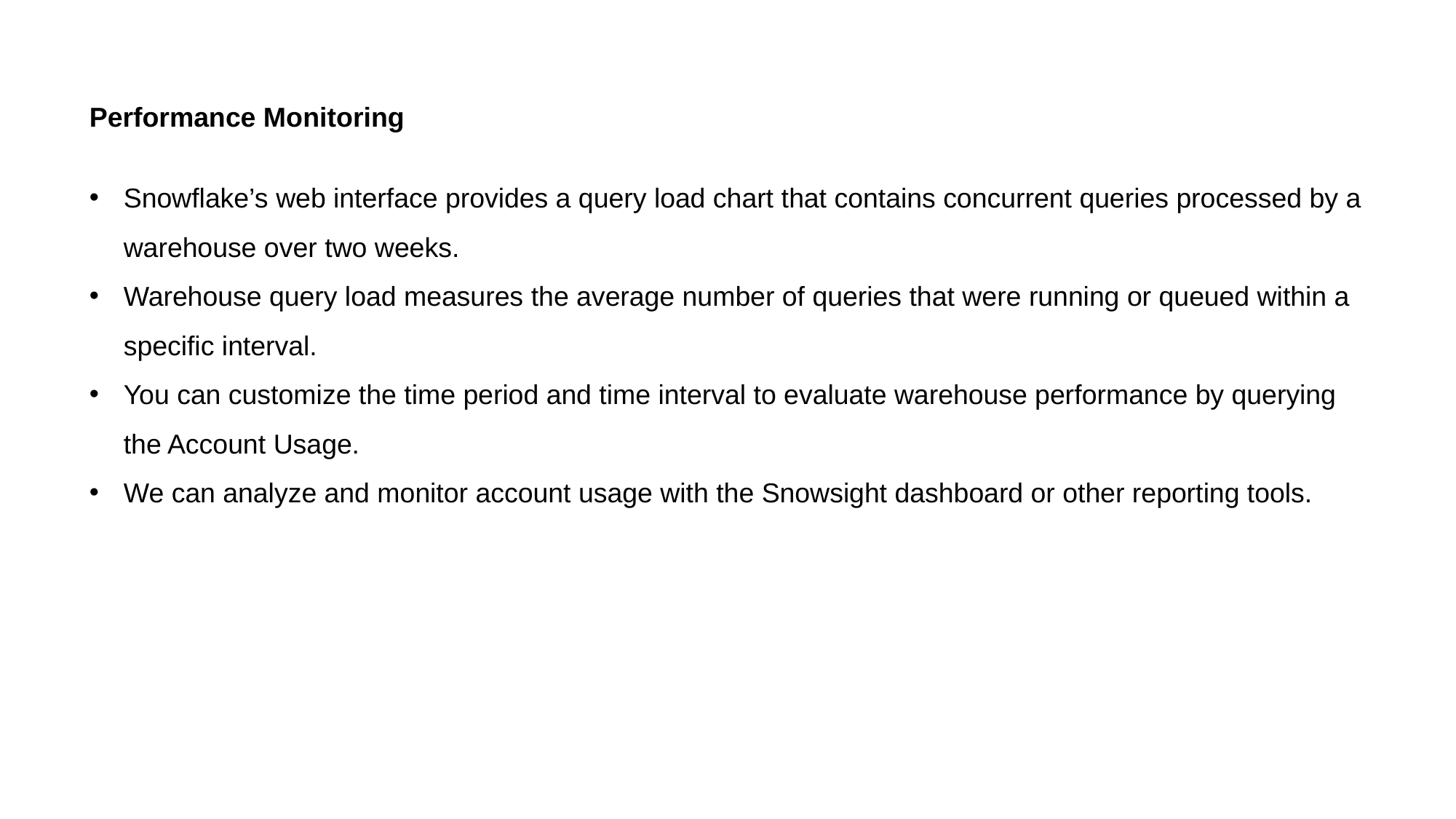

Performance Monitoring
Snowflake’s web interface provides a query load chart that contains concurrent queries processed by a warehouse over two weeks.
Warehouse query load measures the average number of queries that were running or queued within a specific interval.
You can customize the time period and time interval to evaluate warehouse performance by querying the Account Usage.
We can analyze and monitor account usage with the Snowsight dashboard or other reporting tools.